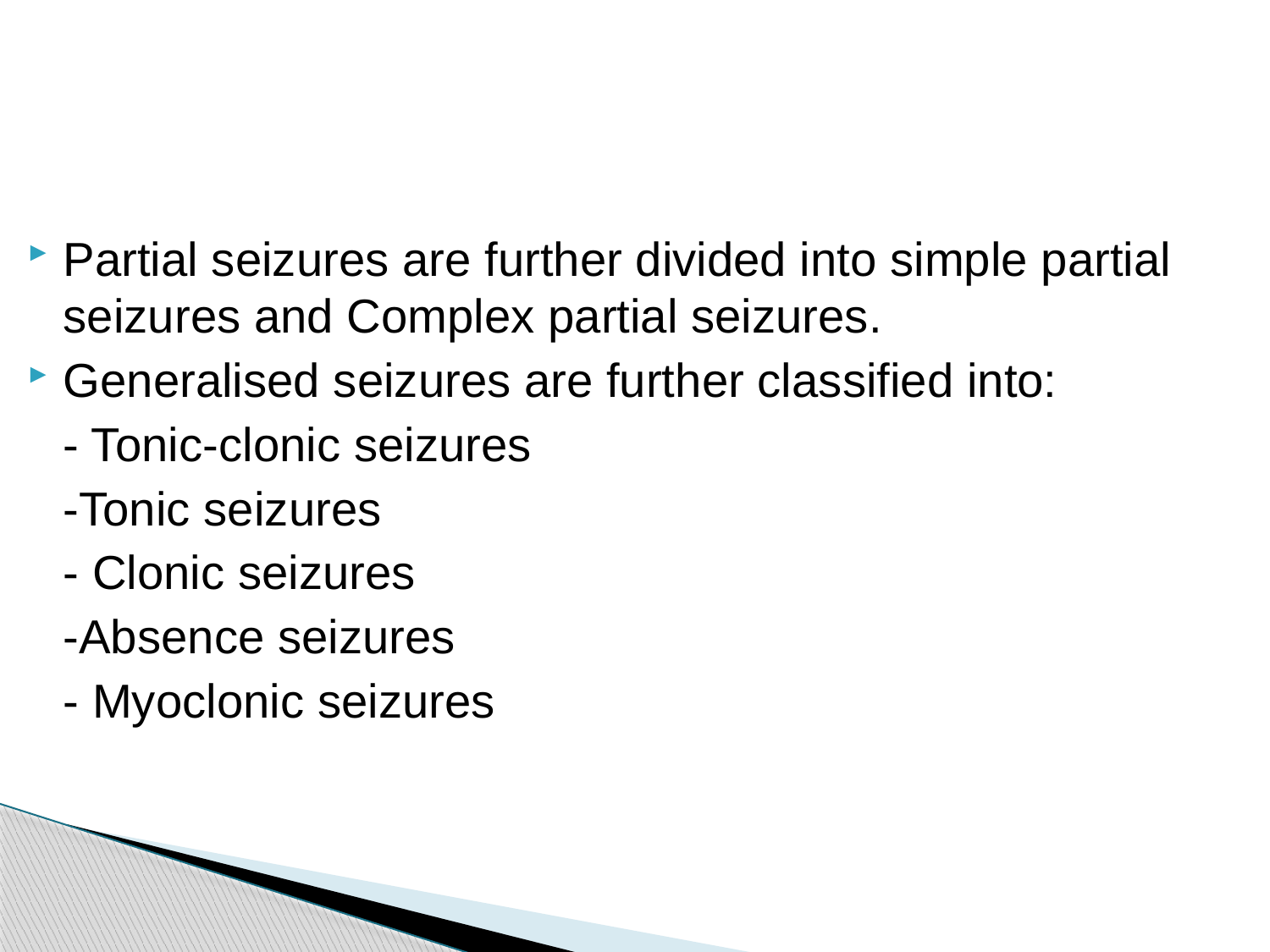

#
Partial seizures are further divided into simple partial seizures and Complex partial seizures.
Generalised seizures are further classified into:
	- Tonic-clonic seizures
	-Tonic seizures
	- Clonic seizures
	-Absence seizures
	- Myoclonic seizures